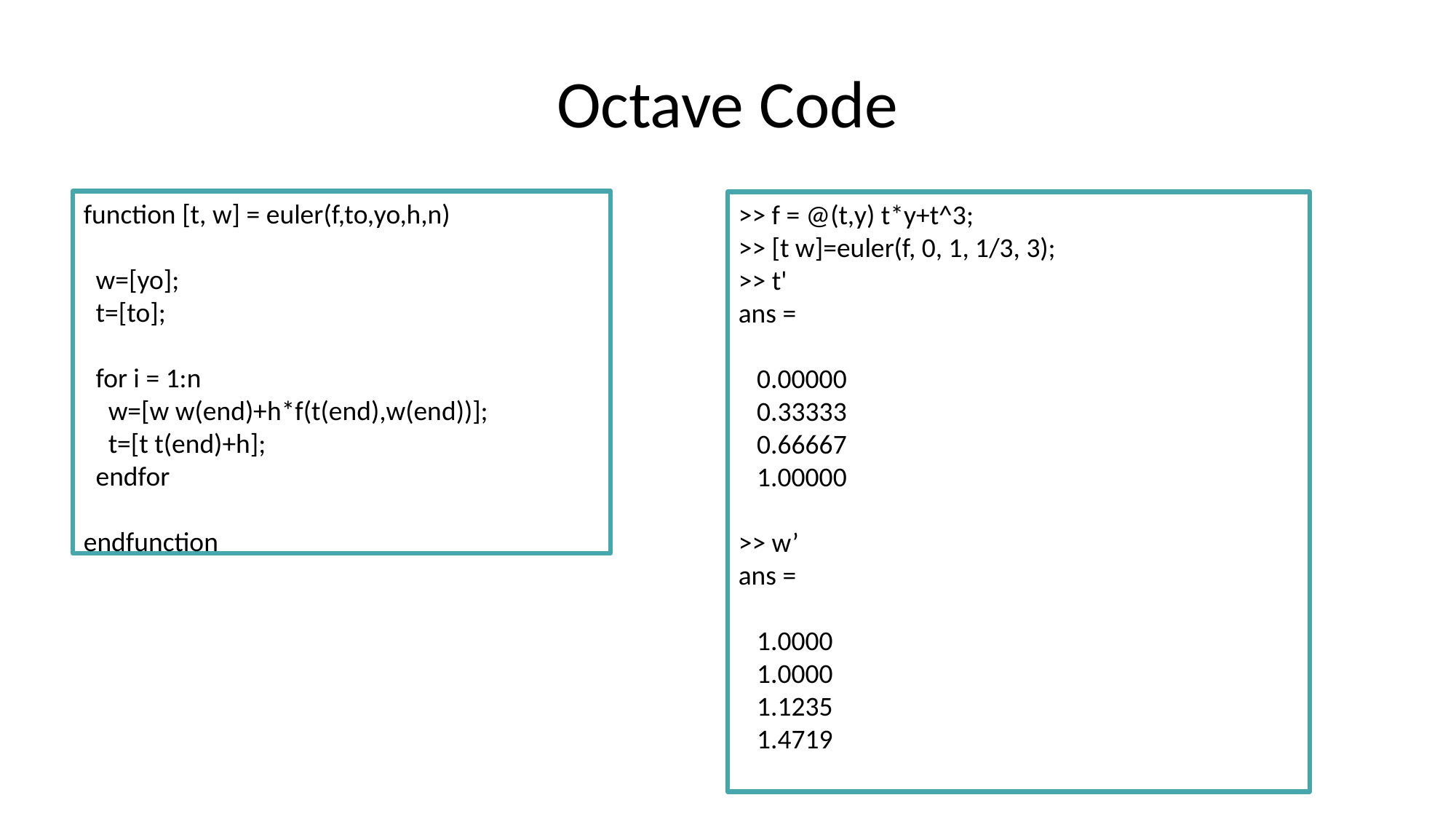

# Octave Code
function [t, w] = euler(f,to,yo,h,n)

  w=[yo];
  t=[to];

  for i = 1:n
    w=[w w(end)+h*f(t(end),w(end))];
    t=[t t(end)+h];
  endfor

endfunction
>> f = @(t,y) t*y+t^3;
>> [t w]=euler(f, 0, 1, 1/3, 3);
>> t'
ans =

   0.00000
   0.33333
   0.66667
   1.00000

>> w’
ans =

   1.0000
   1.0000
   1.1235
   1.4719